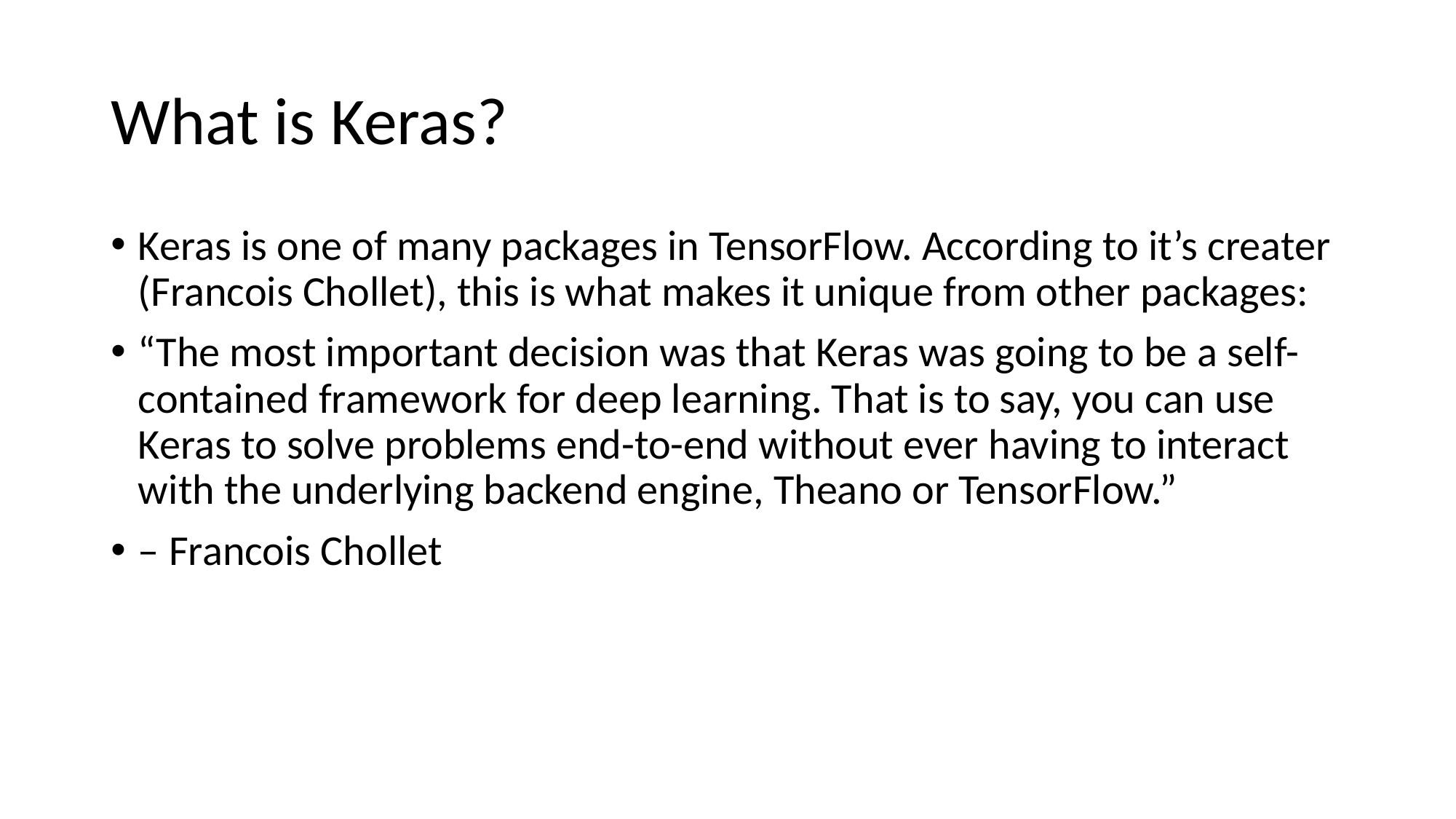

# What is Keras?
Keras is one of many packages in TensorFlow. According to it’s creater (Francois Chollet), this is what makes it unique from other packages:
“The most important decision was that Keras was going to be a self-contained framework for deep learning. That is to say, you can use Keras to solve problems end-to-end without ever having to interact with the underlying backend engine, Theano or TensorFlow.”
– Francois Chollet